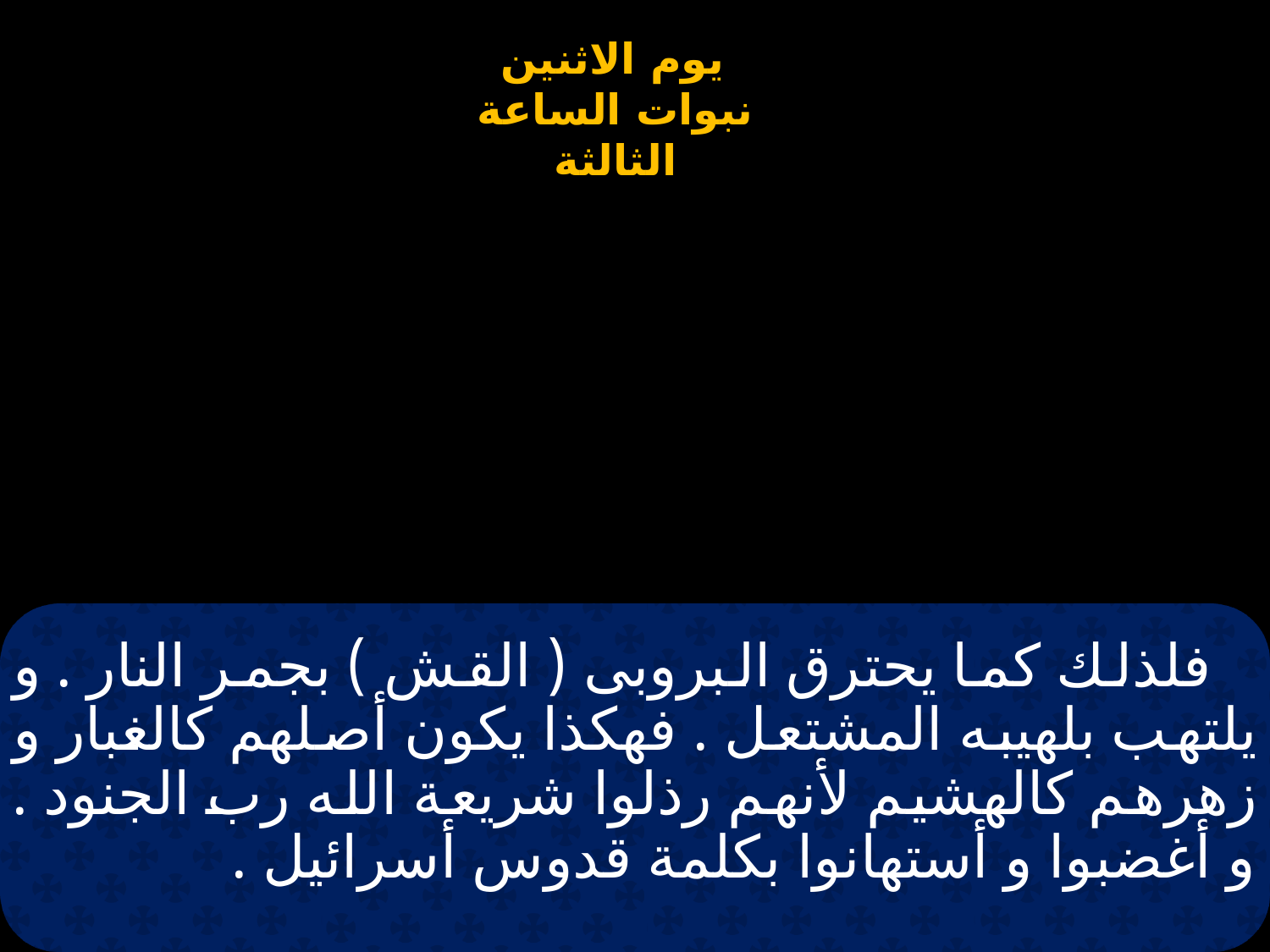

# فلذلك كما يحترق البروبى ( القش ) بجمر النار . و يلتهب بلهيبه المشتعل . فهكذا يكون أصلهم كالغبار و زهرهم كالهشيم لأنهم رذلوا شريعة الله رب الجنود . و أغضبوا و أستهانوا بكلمة قدوس أسرائيل .